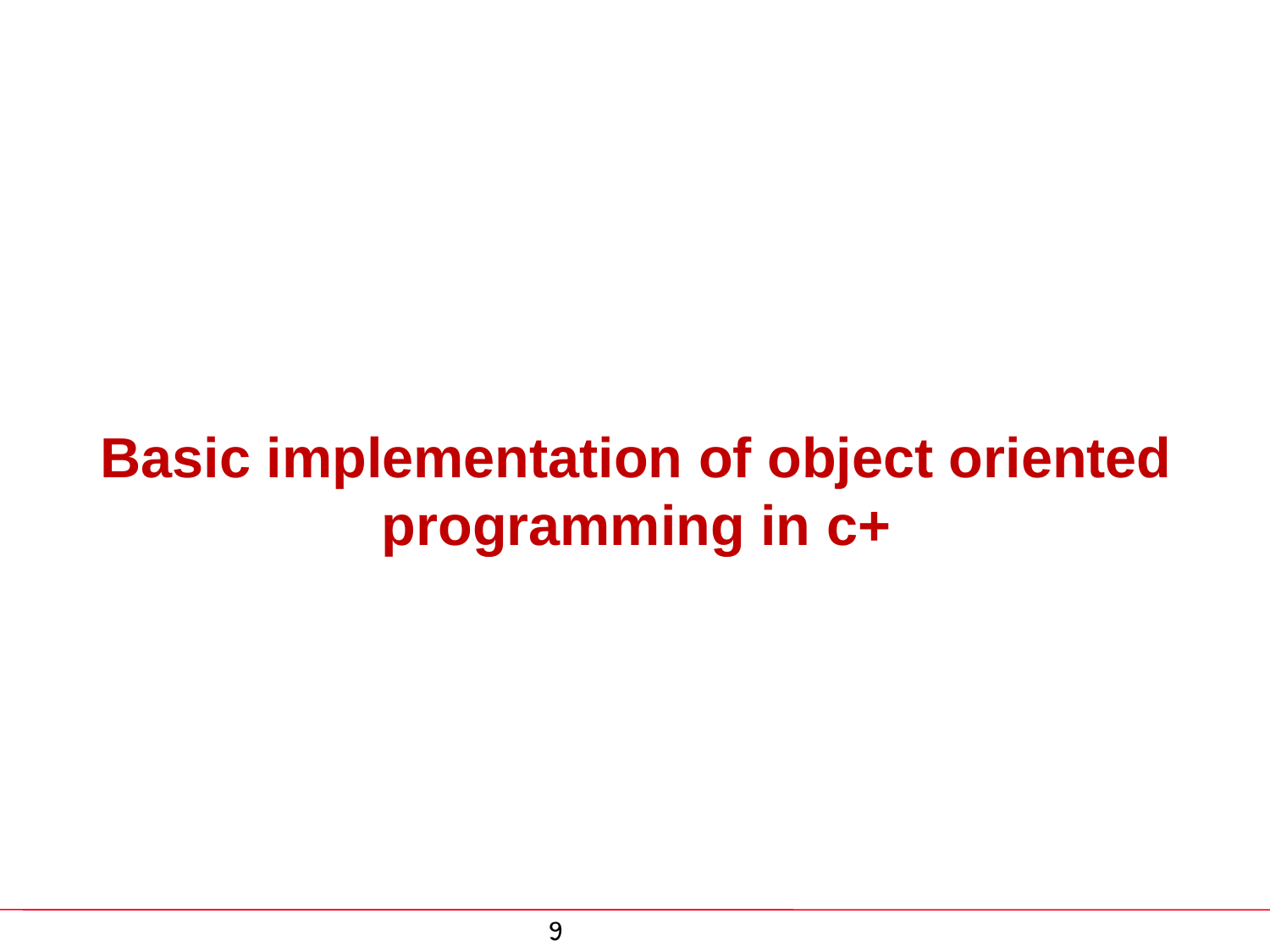

# Basic implementation of object oriented programming in c+
 9